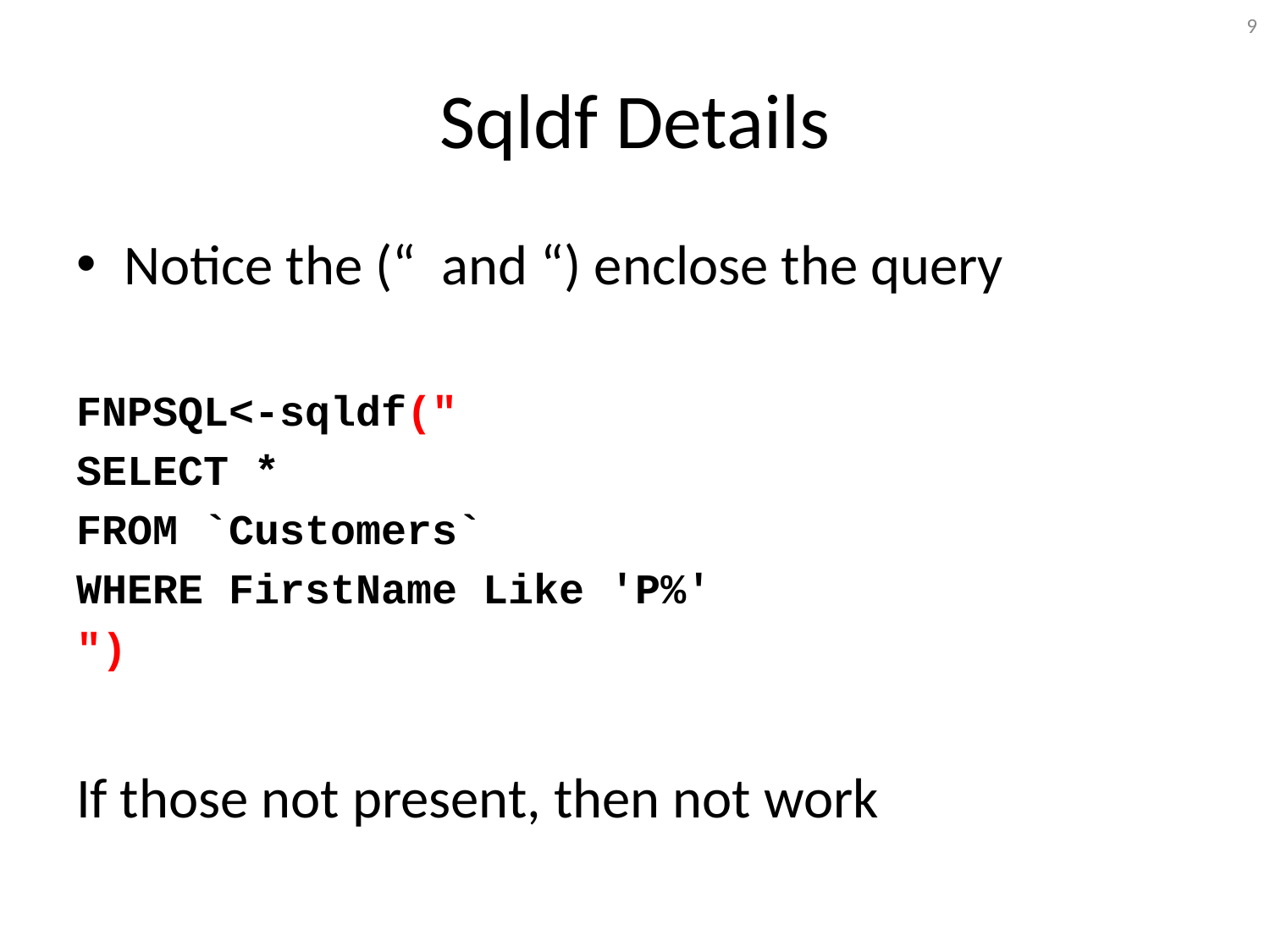

9
# Sqldf Details
Notice the (“  and “) enclose the query

FNPSQL<-sqldf("
SELECT *
FROM `Customers`
WHERE FirstName Like 'P%'
")

If those not present, then not work